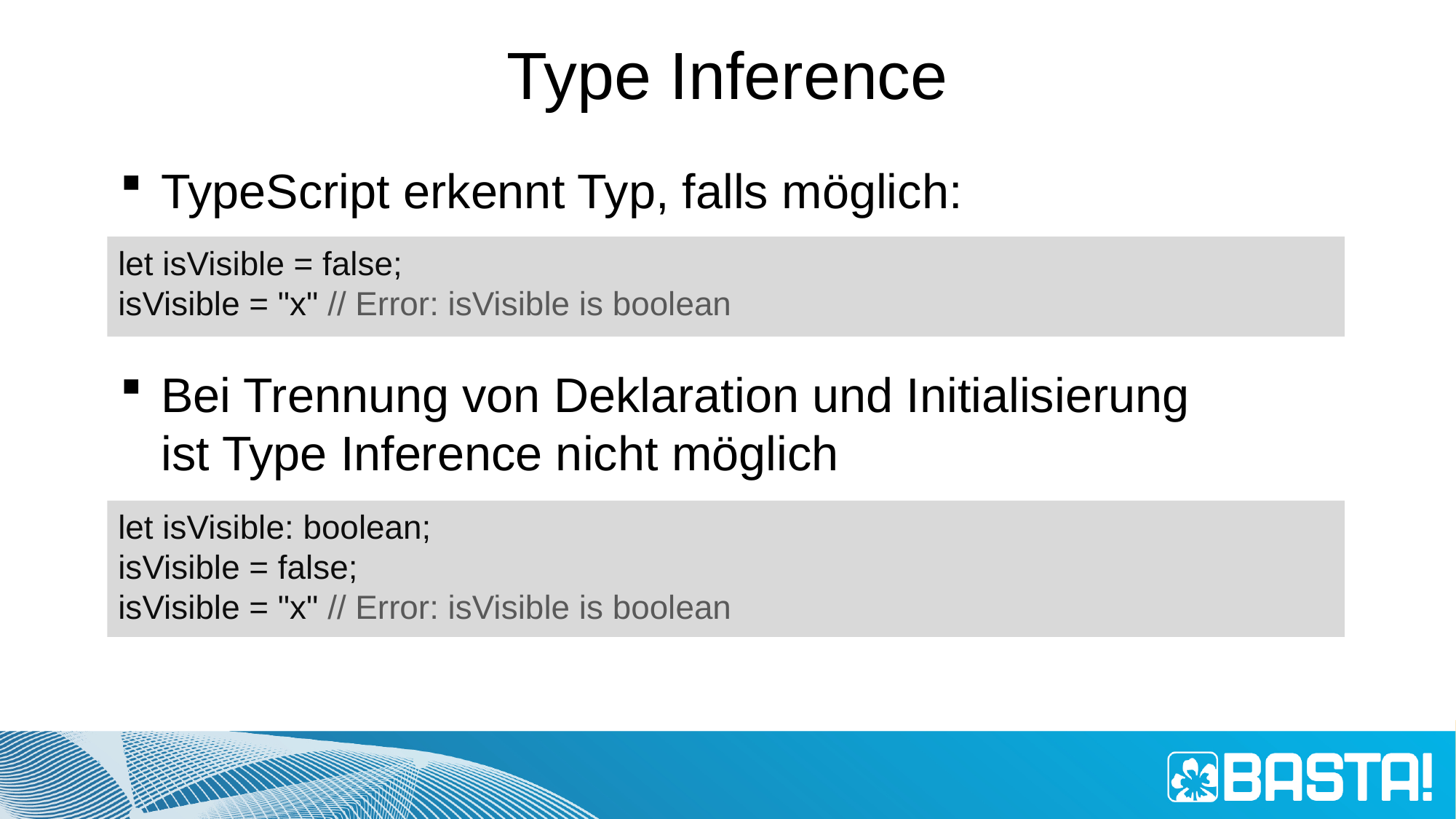

# Type Inference
TypeScript erkennt Typ, falls möglich:

Bei Trennung von Deklaration und Initialisierung
ist Type Inference nicht möglich
let isVisible = false;
isVisible = "x" // Error: isVisible is boolean
let isVisible: boolean;
isVisible = false;
isVisible = "x" // Error: isVisible is boolean